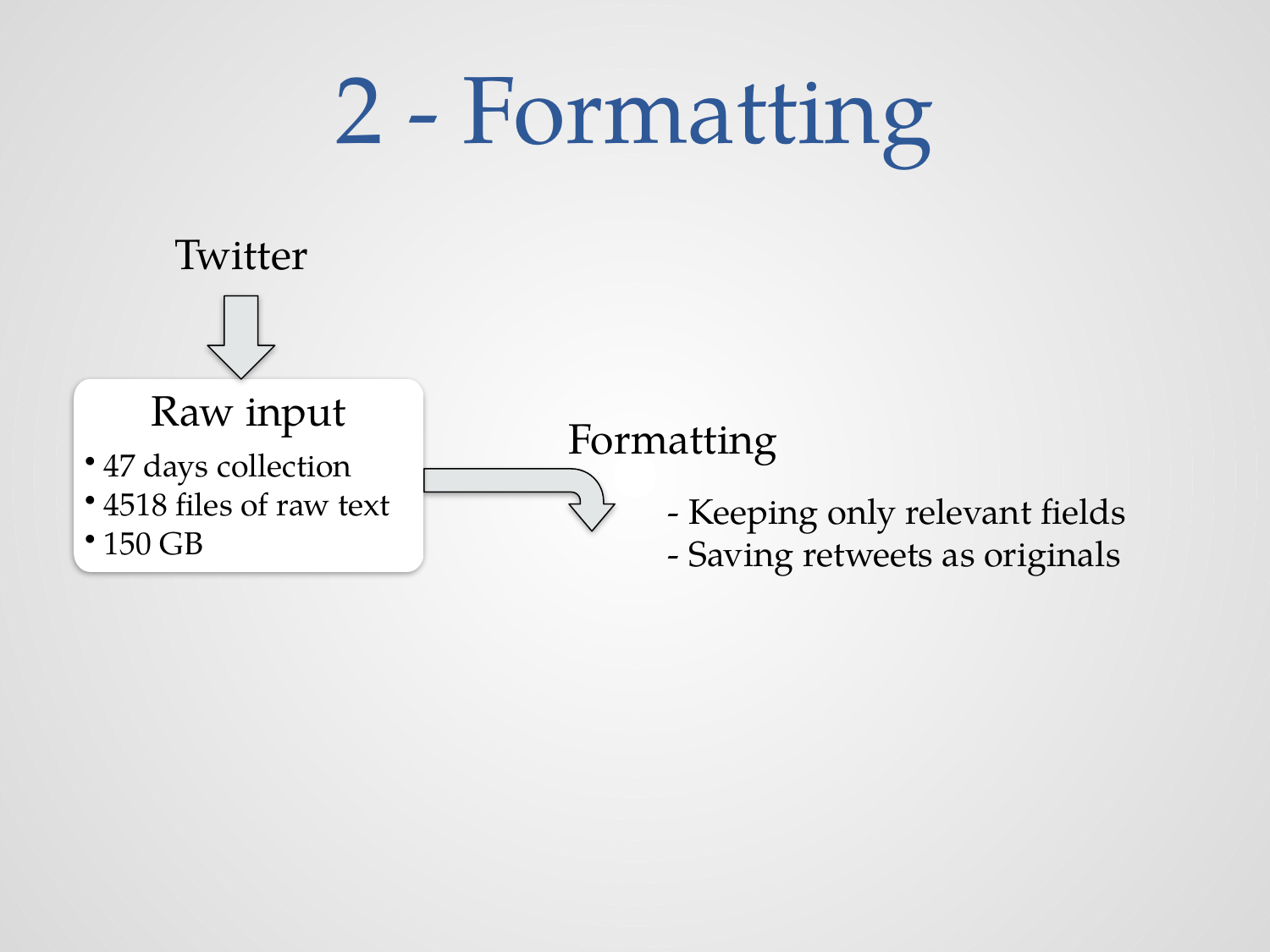

# 2 - Formatting
Twitter

Raw input
 47 days collection
 4518 files of raw text
 150 GB

Formatting
- Keeping only relevant fields
- Saving retweets as originals